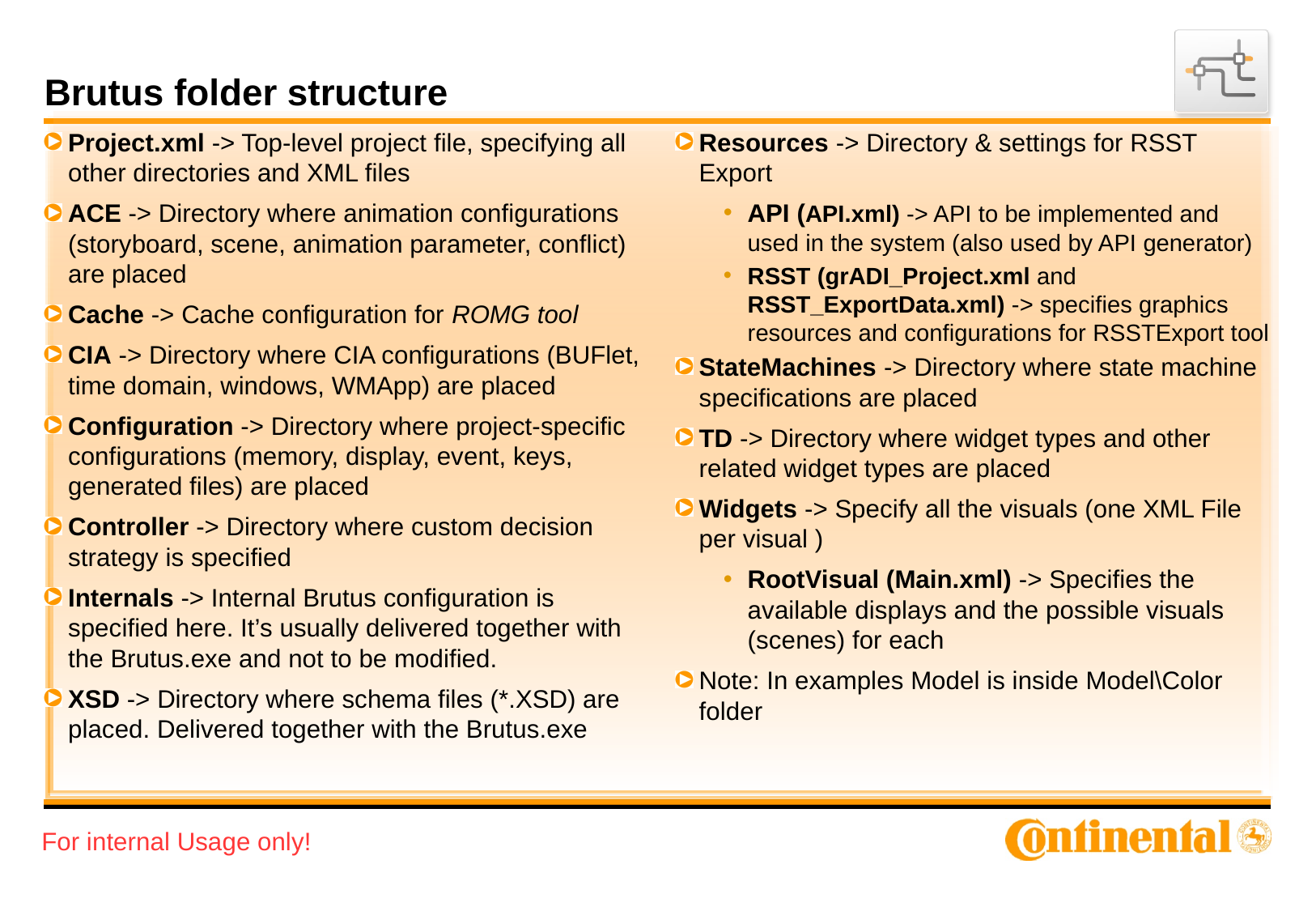

# Brutus folder structure
Project.xml -> Top-level project file, specifying all other directories and XML files
ACE -> Directory where animation configurations (storyboard, scene, animation parameter, conflict) are placed
Cache -> Cache configuration for ROMG tool
CIA -> Directory where CIA configurations (BUFlet, time domain, windows, WMApp) are placed
Configuration -> Directory where project-specific configurations (memory, display, event, keys, generated files) are placed
Controller -> Directory where custom decision strategy is specified
Internals -> Internal Brutus configuration is specified here. It’s usually delivered together with the Brutus.exe and not to be modified.
XSD -> Directory where schema files (*.XSD) are placed. Delivered together with the Brutus.exe
Resources -> Directory & settings for RSST Export
API (API.xml) -> API to be implemented and used in the system (also used by API generator)
RSST (grADI_Project.xml and RSST_ExportData.xml) -> specifies graphics resources and configurations for RSSTExport tool
StateMachines -> Directory where state machine specifications are placed
TD -> Directory where widget types and other related widget types are placed
Widgets -> Specify all the visuals (one XML File per visual )
RootVisual (Main.xml) -> Specifies the available displays and the possible visuals (scenes) for each
Note: In examples Model is inside Model\Color folder